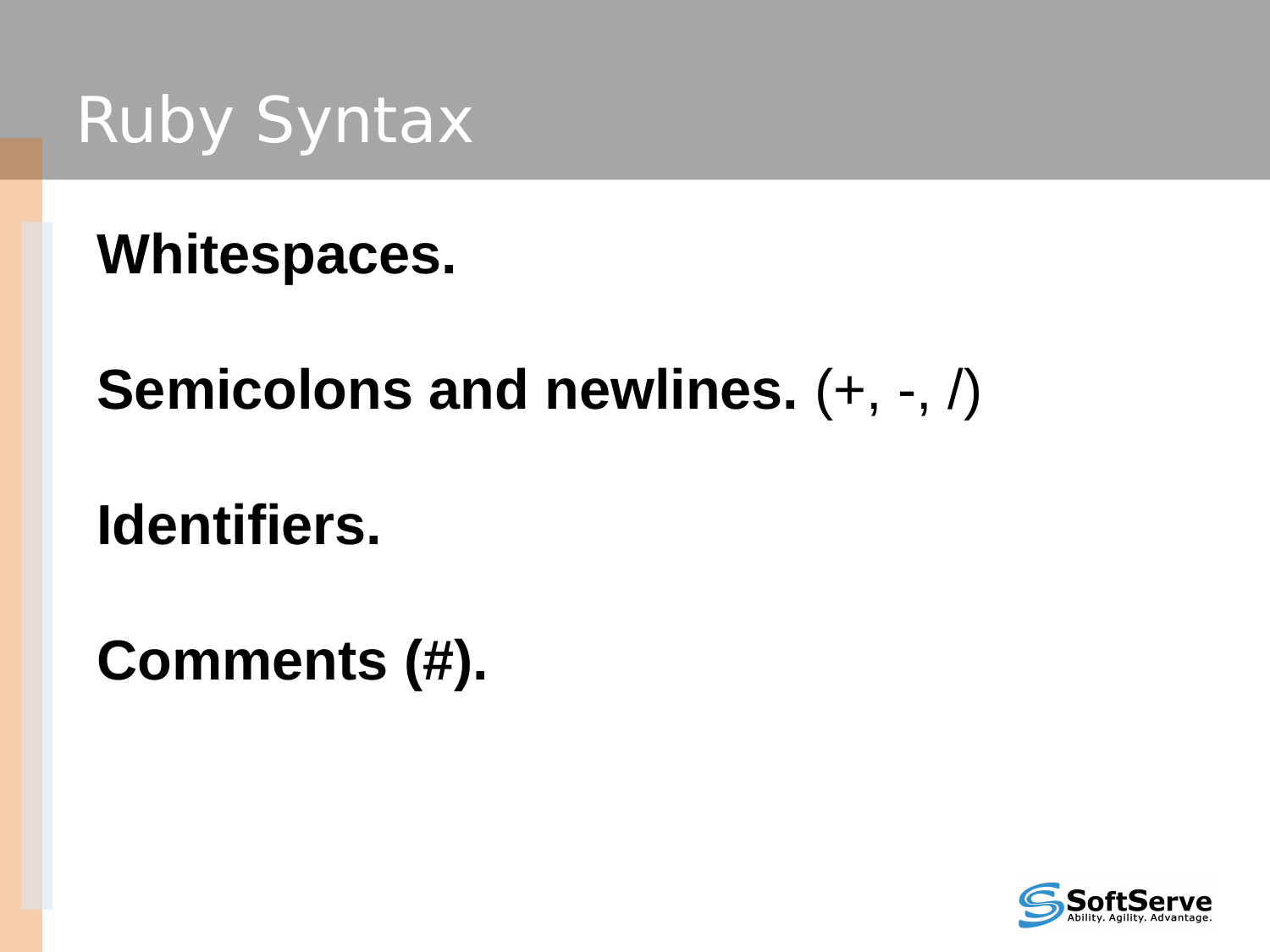

Ruby Syntax
Whitespaces.

Semicolons and newlines. (+, -, /)

Identifiers.

Comments (#).